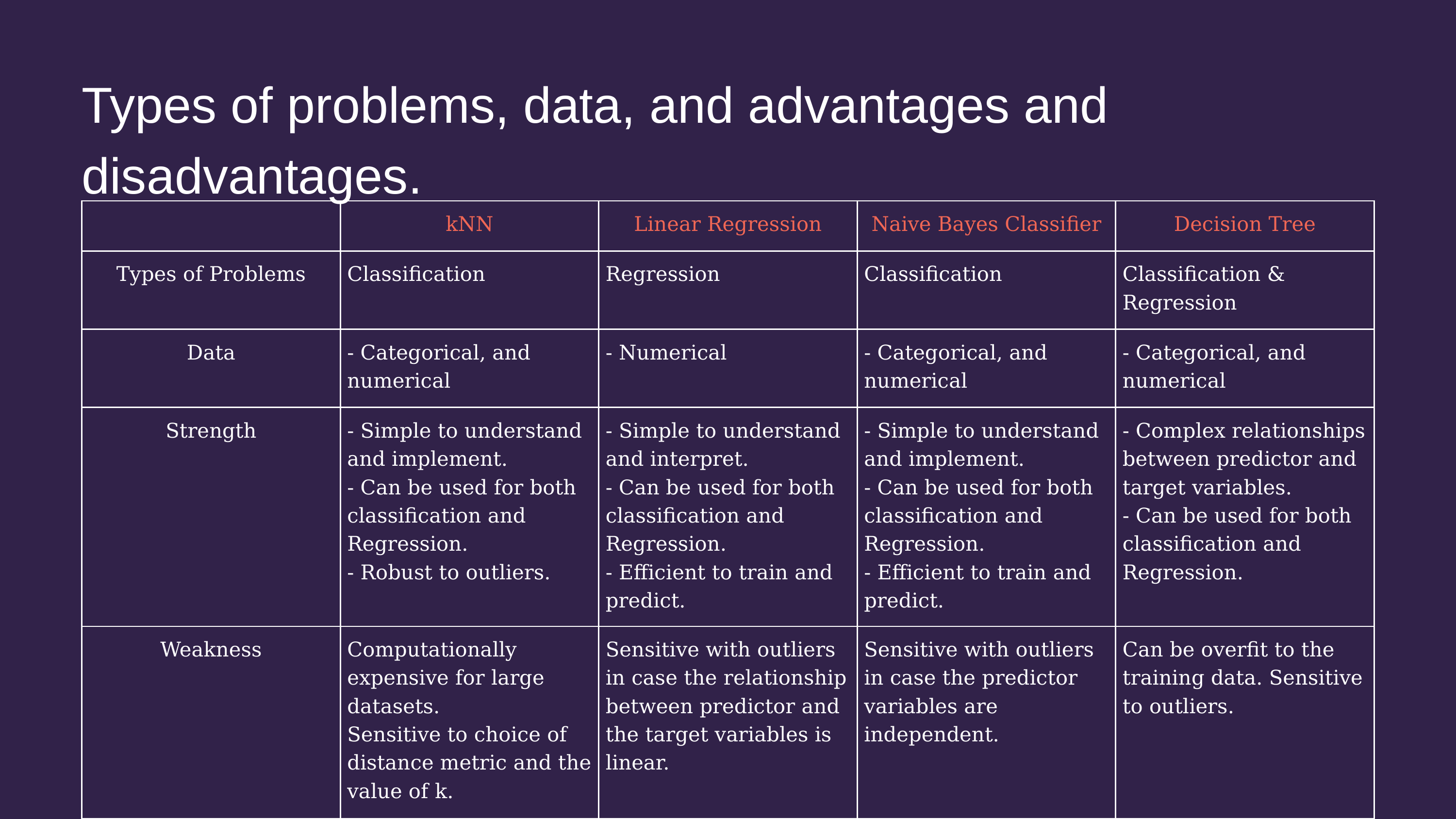

Types of problems, data, and advantages and disadvantages.
|  | kNN | Linear Regression | Naive Bayes Classifier | Decision Tree |
| --- | --- | --- | --- | --- |
| Types of Problems | Classification | Regression | Classification | Classification & Regression |
| Data | - Categorical, and numerical | - Numerical | - Categorical, and numerical | - Categorical, and numerical |
| Strength | - Simple to understand and implement. - Can be used for both classification and Regression. - Robust to outliers. | - Simple to understand and interpret. - Can be used for both classification and Regression. - Efficient to train and predict. | - Simple to understand and implement. - Can be used for both classification and Regression. - Efficient to train and predict. | - Complex relationships between predictor and target variables. - Can be used for both classification and Regression. |
| Weakness | Computationally expensive for large datasets.  Sensitive to choice of distance metric and the value of k. | Sensitive with outliers in case the relationship between predictor and the target variables is linear. | Sensitive with outliers in case the predictor variables are independent. | Can be overfit to the training data. Sensitive to outliers. |